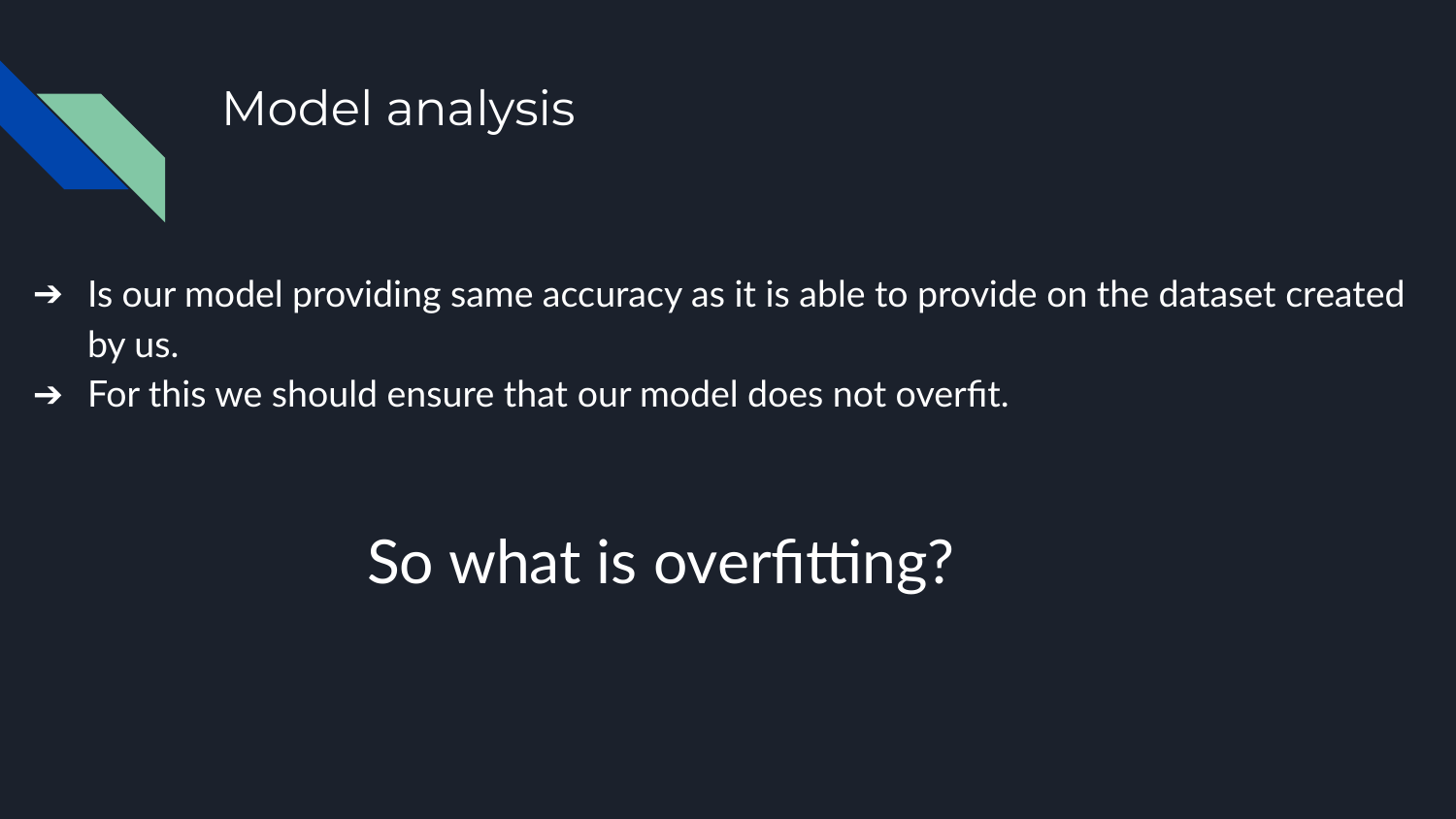

# Model analysis
Is our model providing same accuracy as it is able to provide on the dataset created by us.
For this we should ensure that our model does not overfit.

So what is overfitting?